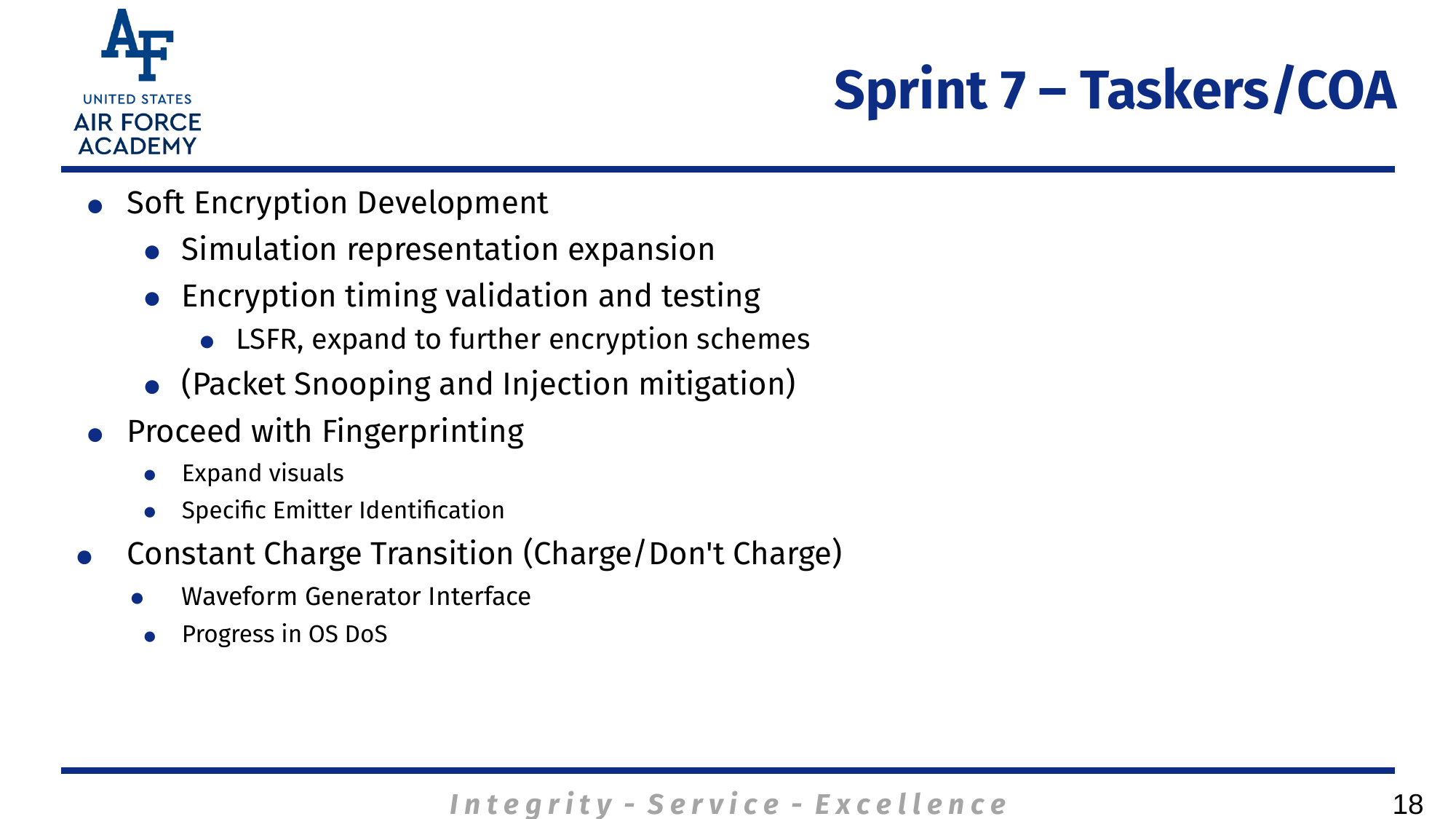

# Sprint 7 – Taskers/COA
Soft Encryption Development
Simulation representation expansion
Encryption timing validation and testing
LSFR, expand to further encryption schemes
(Packet Snooping and Injection mitigation)
Proceed with Fingerprinting
Expand visuals
Specific Emitter Identification
Constant Charge Transition (Charge/Don't Charge)
Waveform Generator Interface
Progress in OS DoS

18